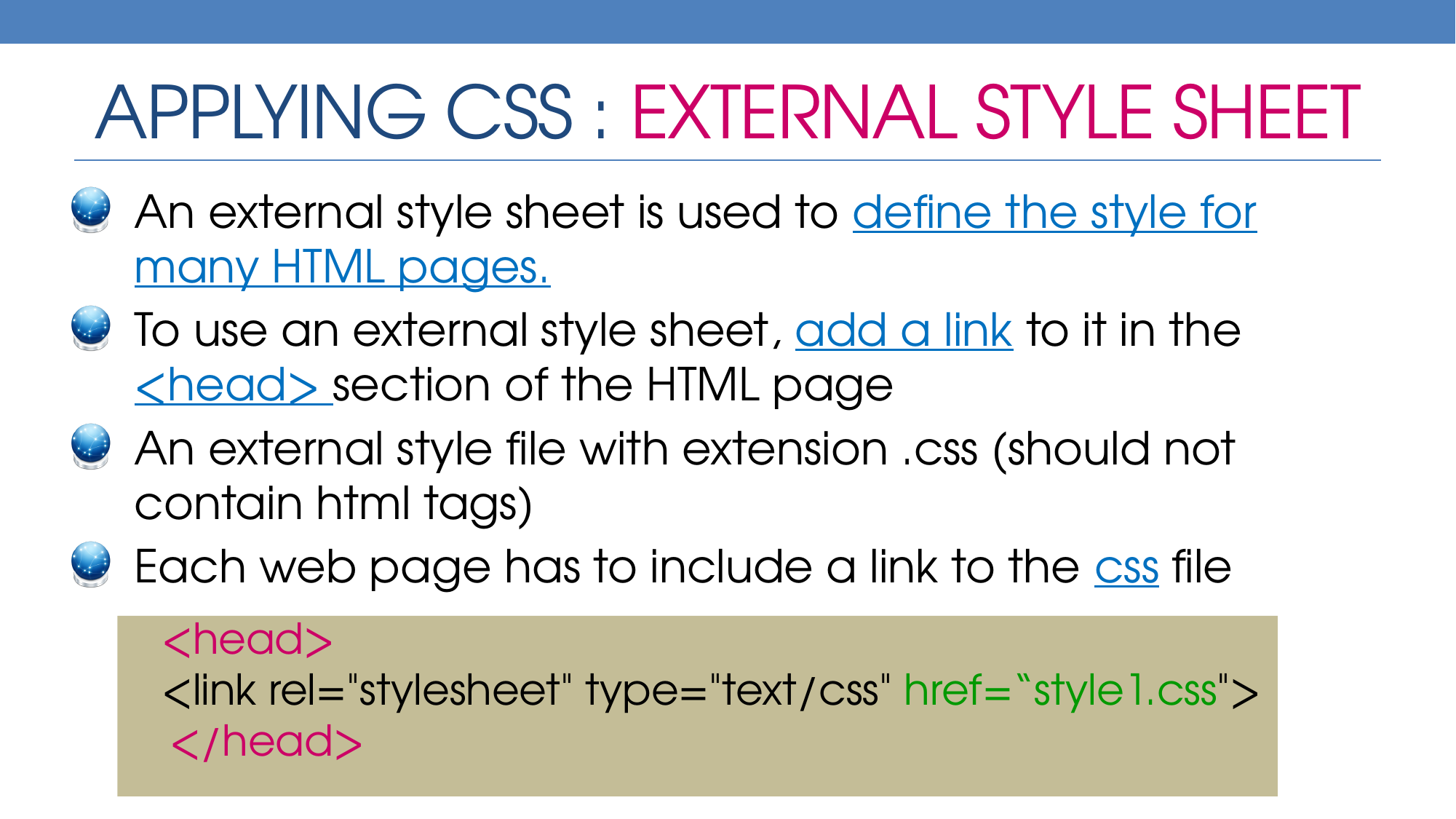

# APPLYING CSS : EXTERNAL STYLE SHEET
An external style sheet is used to define the style for many HTML pages.
To use an external style sheet, add a link to it in the <head> section of the HTML page
An external style file with extension .css (should not contain html tags)
Each web page has to include a link to the css file

<head>
<link rel="stylesheet" type="text/css" href=“style1.css">
</head>